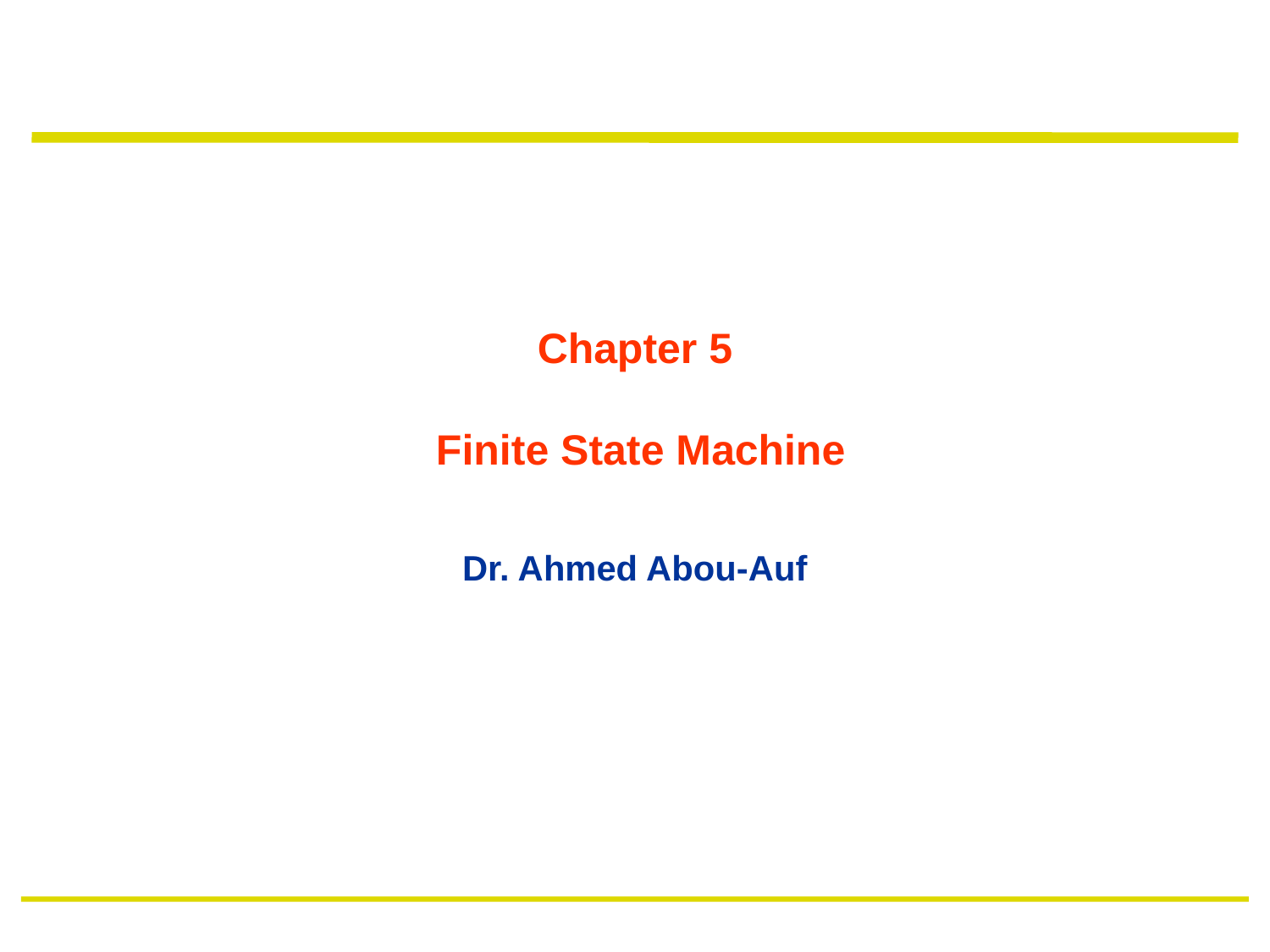

# Chapter 5 Finite State Machine
Dr. Ahmed Abou-Auf